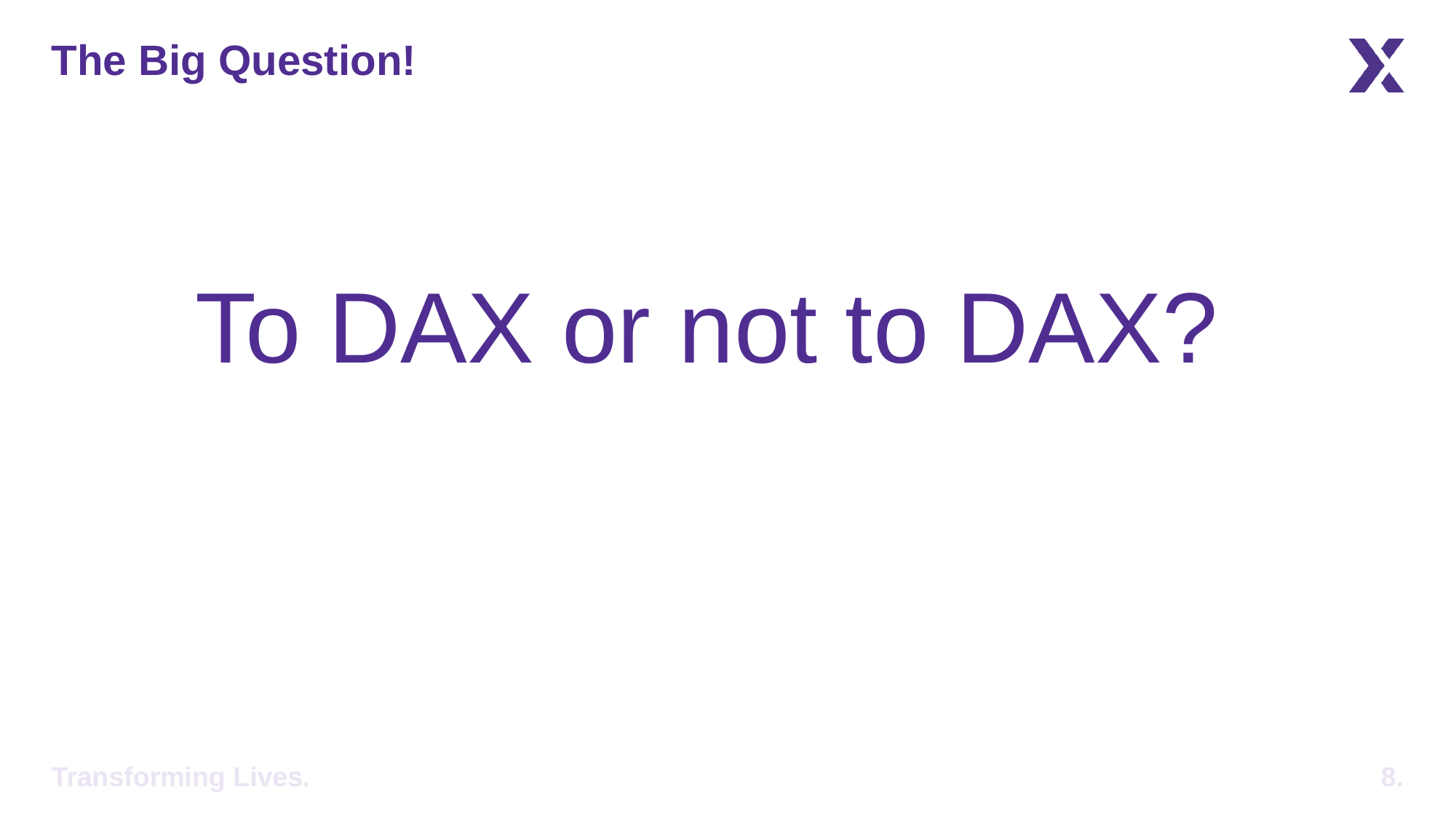

# The Big Question!
To DAX or not to DAX?
Transforming Lives.
8.